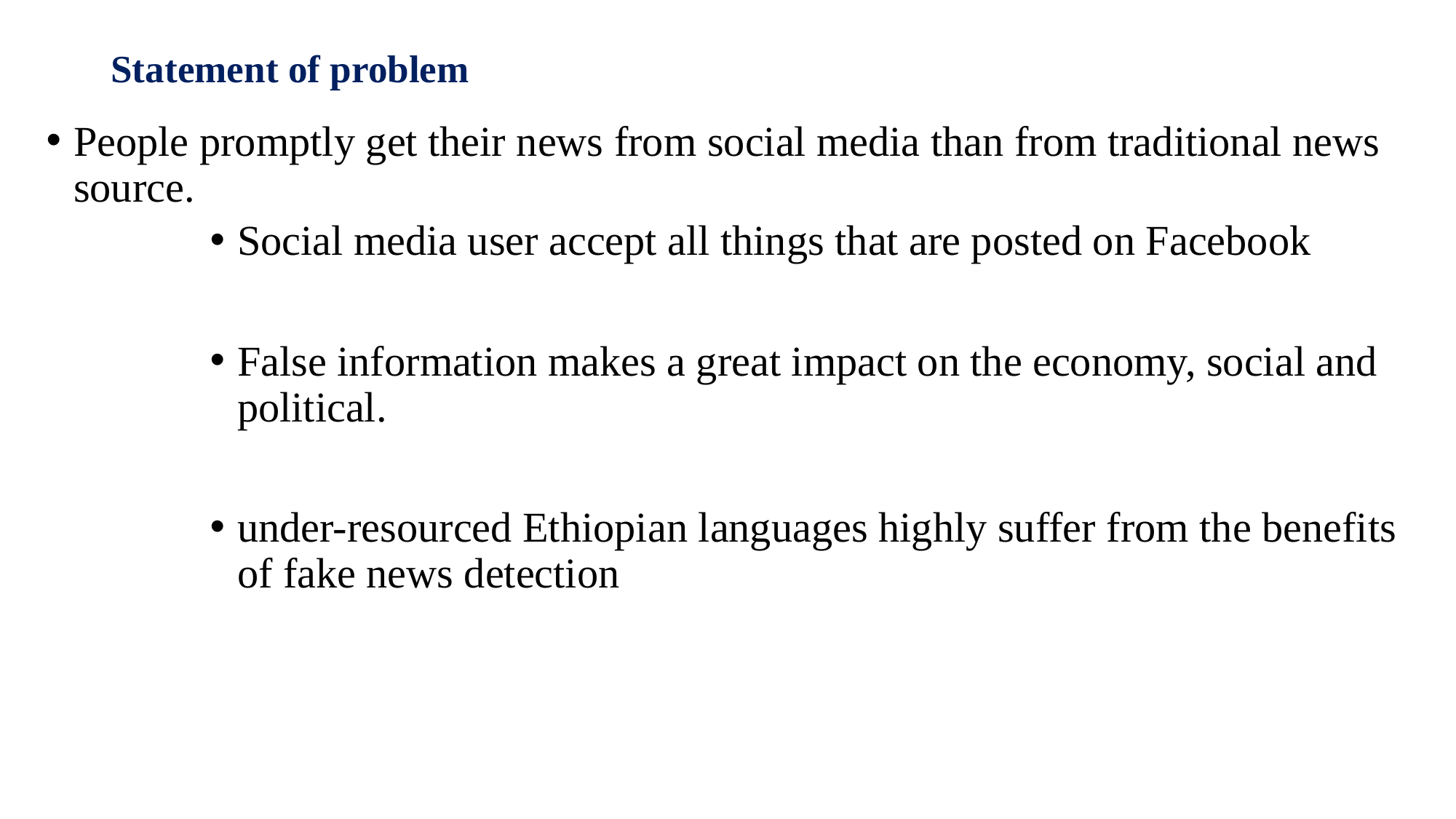

# Statement of problem
People promptly get their news from social media than from traditional news source.
Social media user accept all things that are posted on Facebook

False information makes a great impact on the economy, social and political.

under-resourced Ethiopian languages highly suffer from the benefits of fake news detection